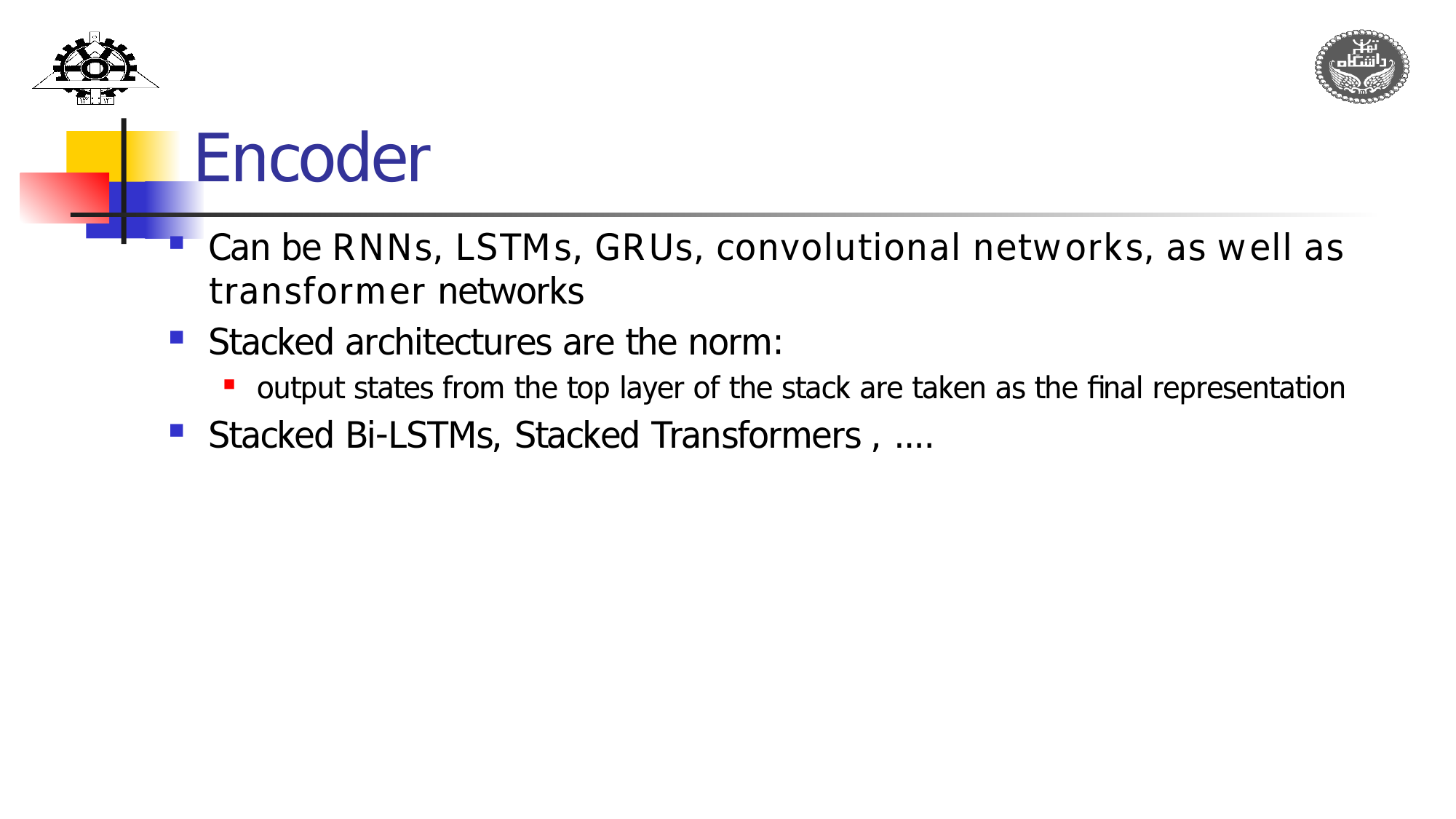

# Encoder
Can be RNNs, LSTMs, GRUs, convolutional networks, as well as transformer networks
Stacked architectures are the norm:
output states from the top layer of the stack are taken as the final representation
Stacked Bi-LSTMs, Stacked Transformers , ….